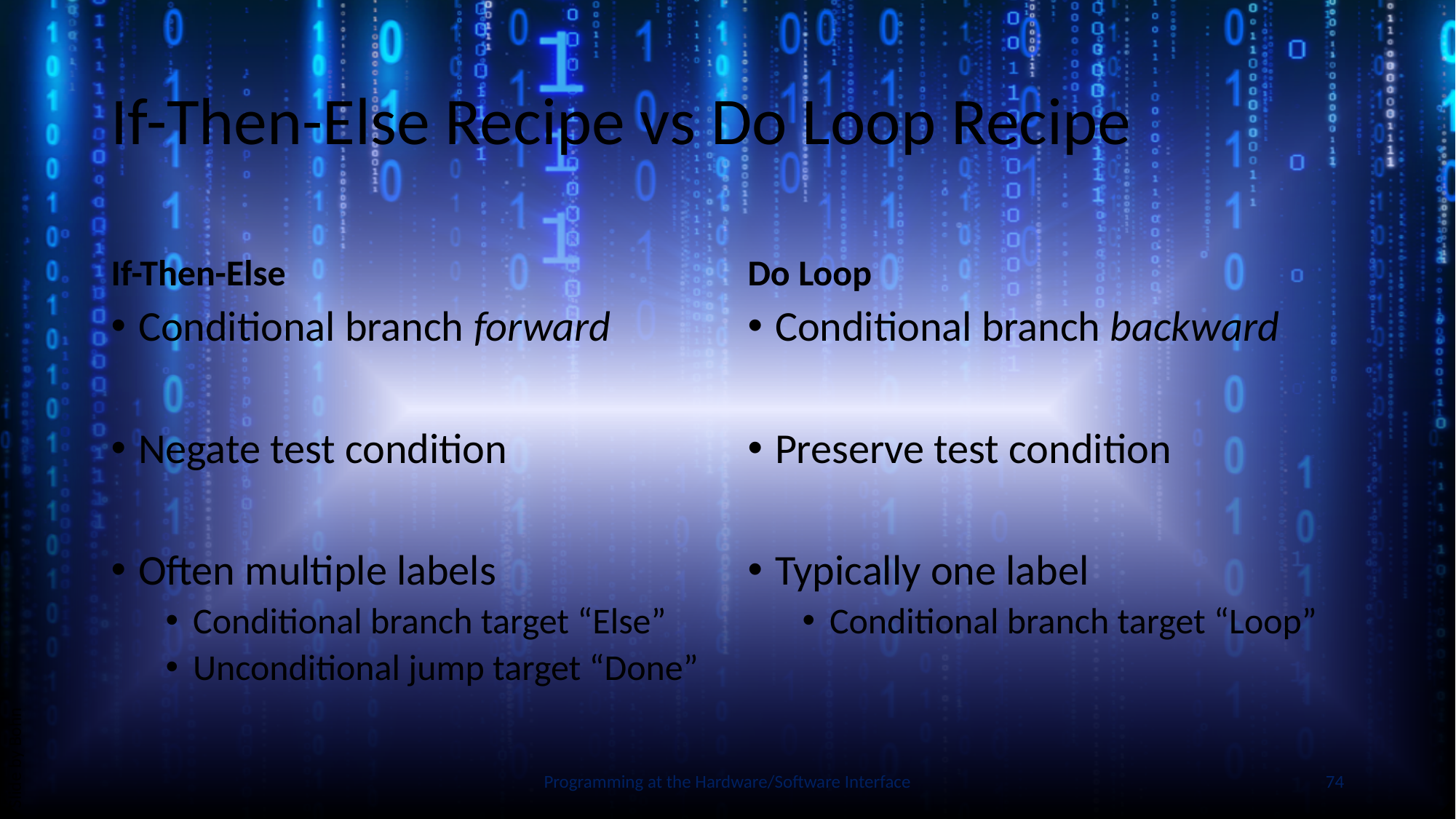

# If-Then-Else Recipe vs Do Loop Recipe
If-Then-Else
Do Loop
Conditional branch forward

Negate test condition

Often multiple labels
Conditional branch target “Else”
Unconditional jump target “Done”
Conditional branch backward

Preserve test condition

Typically one label
Conditional branch target “Loop”
Slide by Bohn
Programming at the Hardware/Software Interface
74